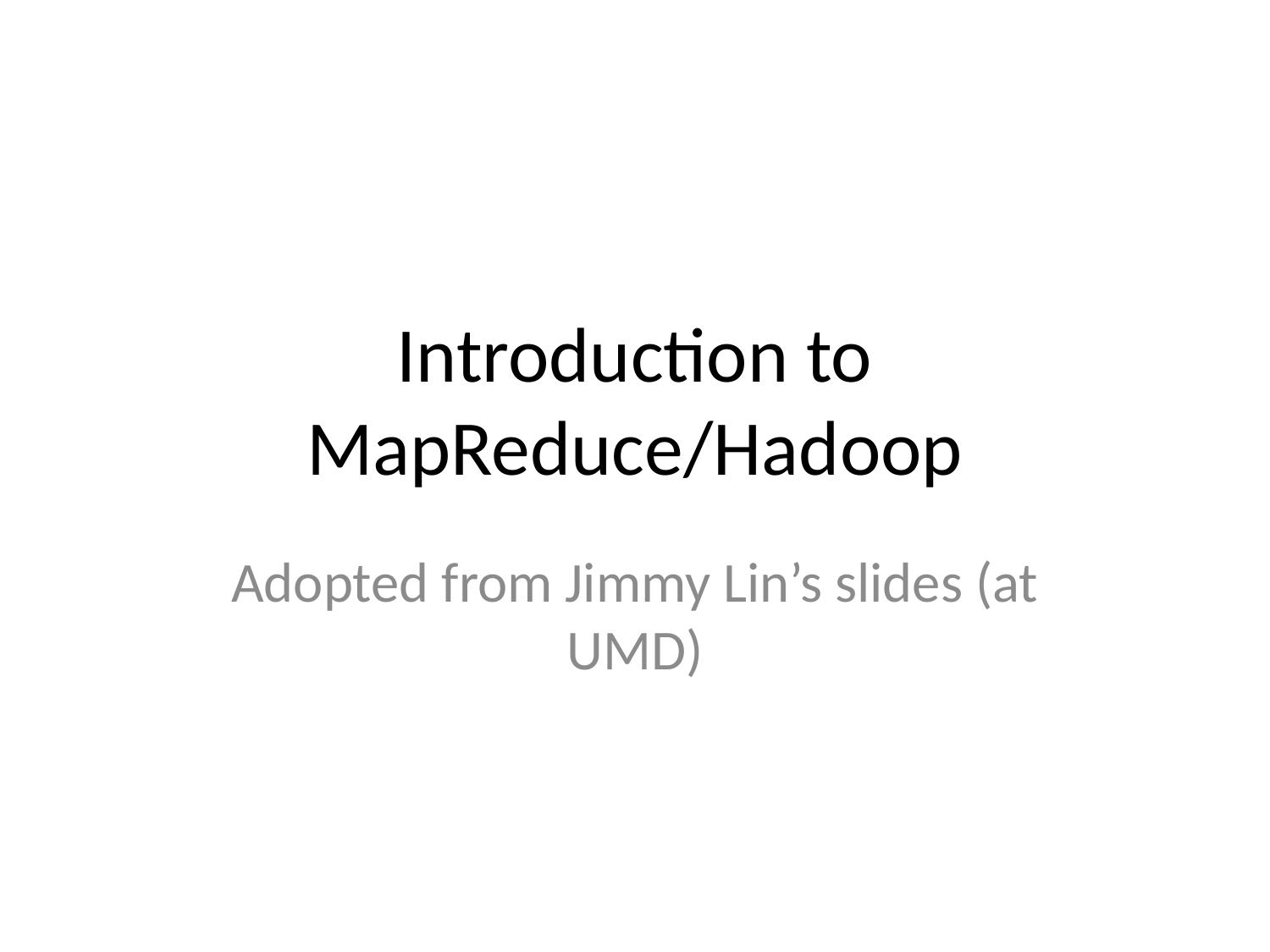

# Introduction to MapReduce/Hadoop
Adopted from Jimmy Lin’s slides (at UMD)